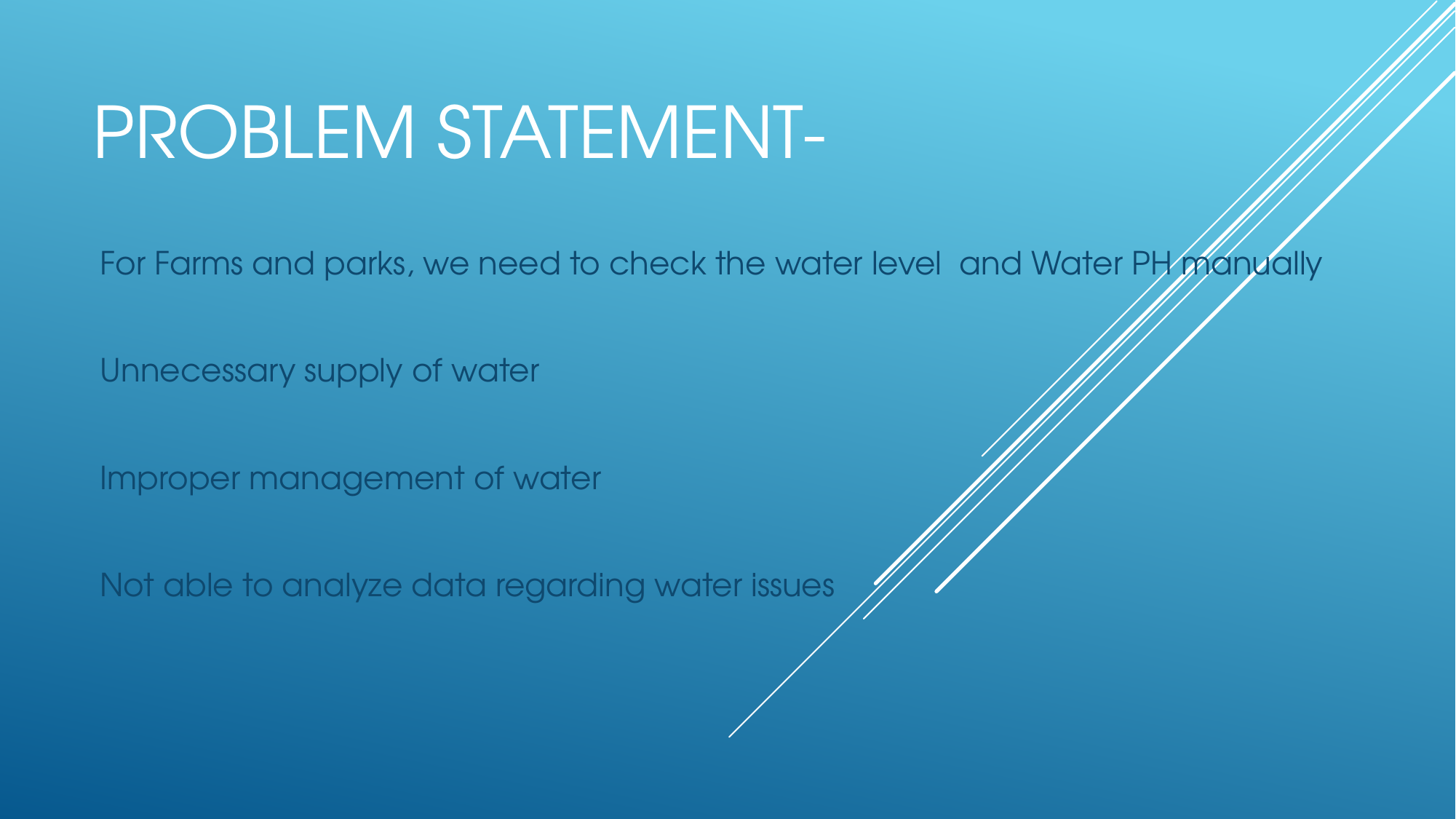

# Problem statement-

For Farms and parks, we need to check the water level  and Water PH manually

Unnecessary supply of water

Improper management of water

Not able to analyze data regarding water issues